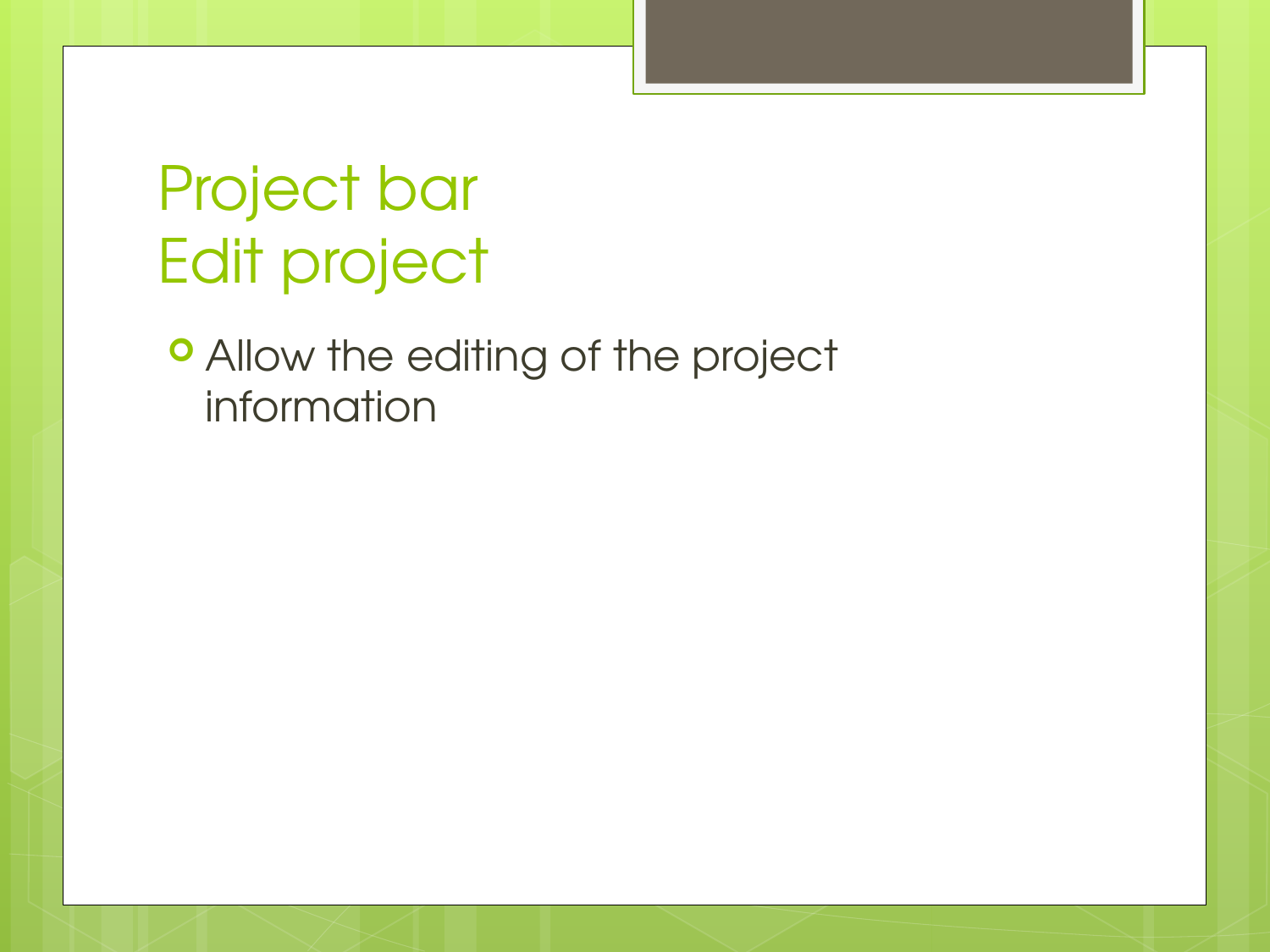

# Project bar Edit project
Allow the editing of the project information